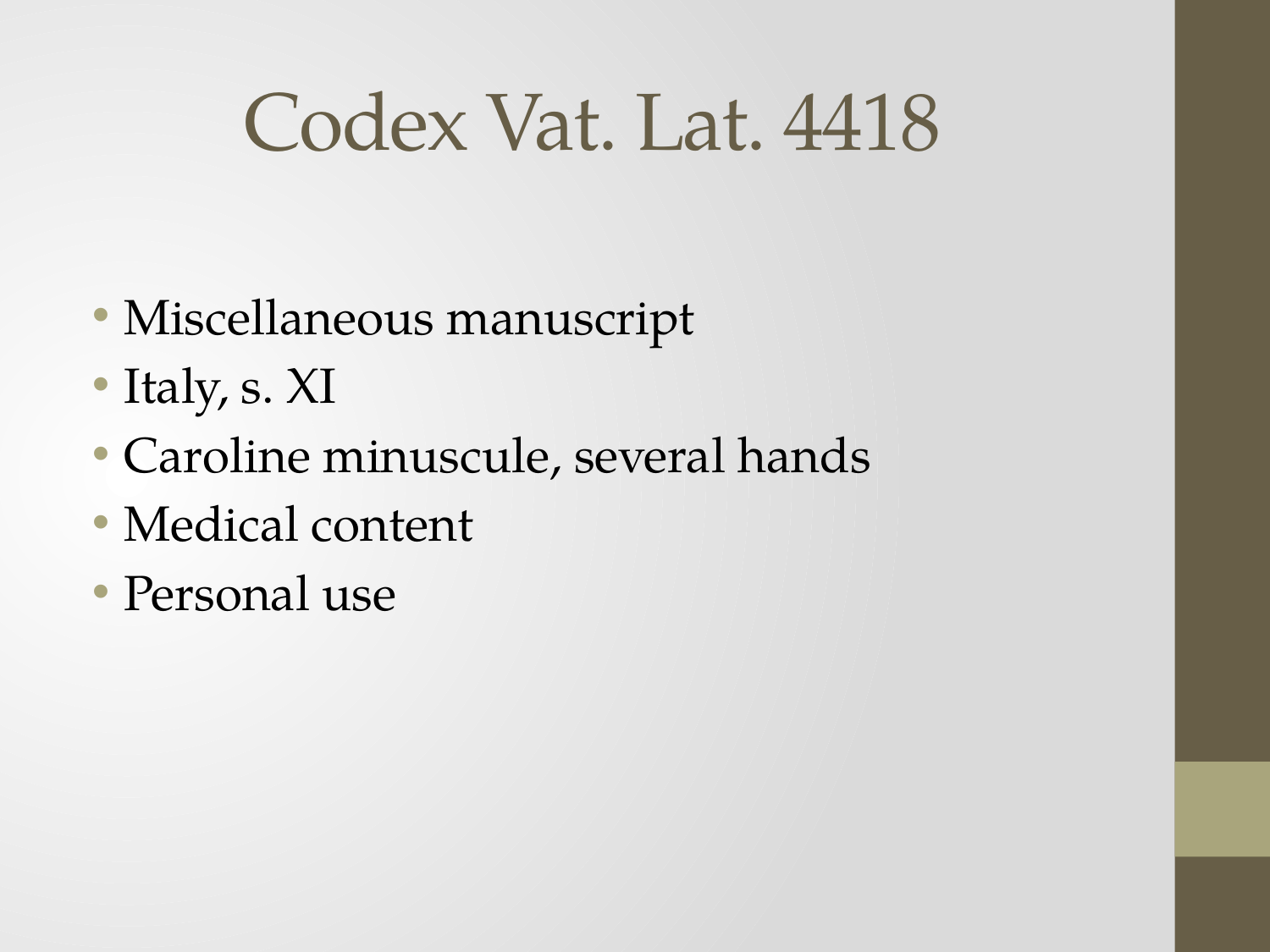

# Codex Vat. Lat. 4418

Miscellaneous manuscript
Italy, s. XI
Caroline minuscule, several hands
Medical content
Personal use